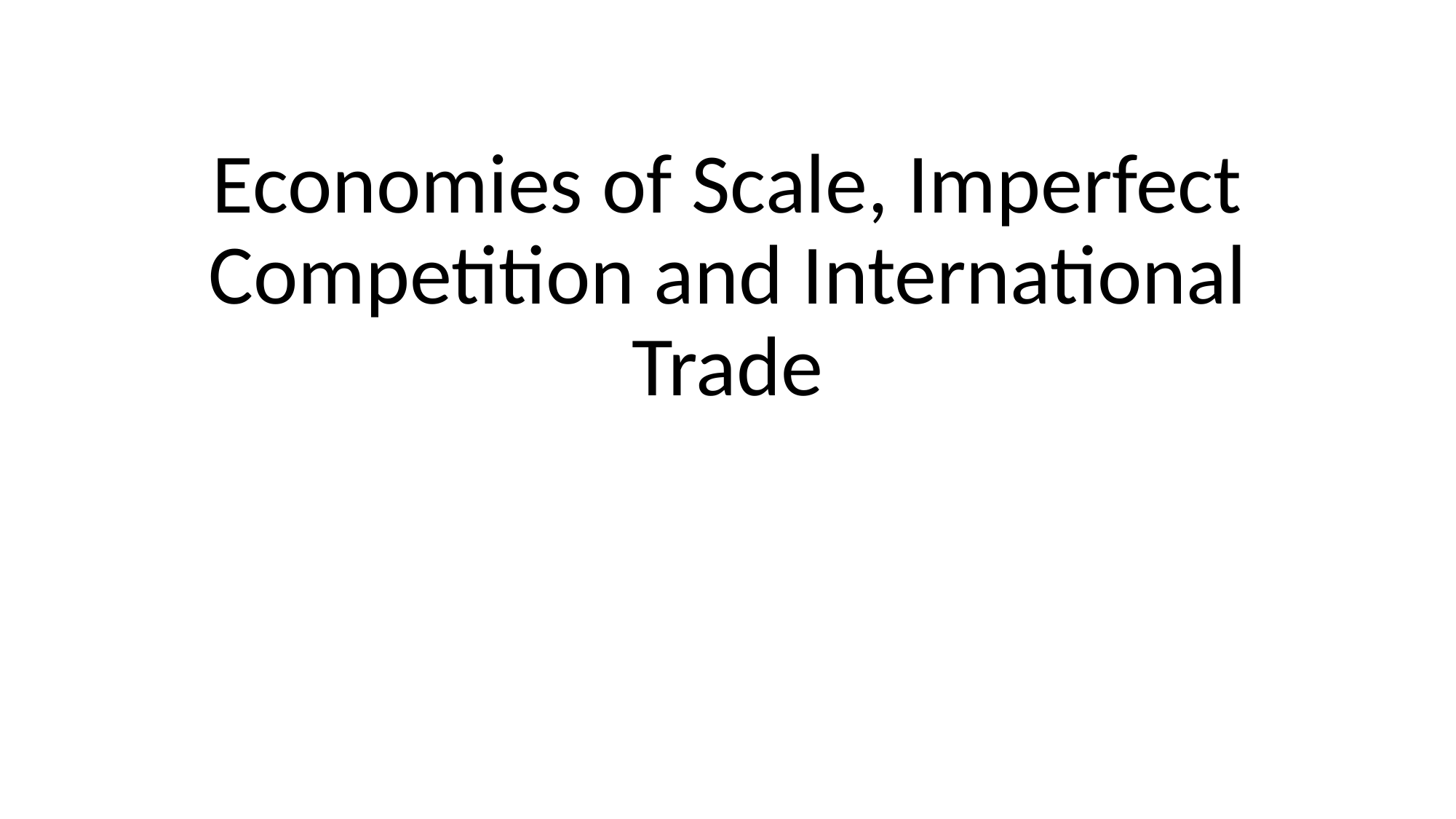

# Economies of Scale, Imperfect Competition and International Trade